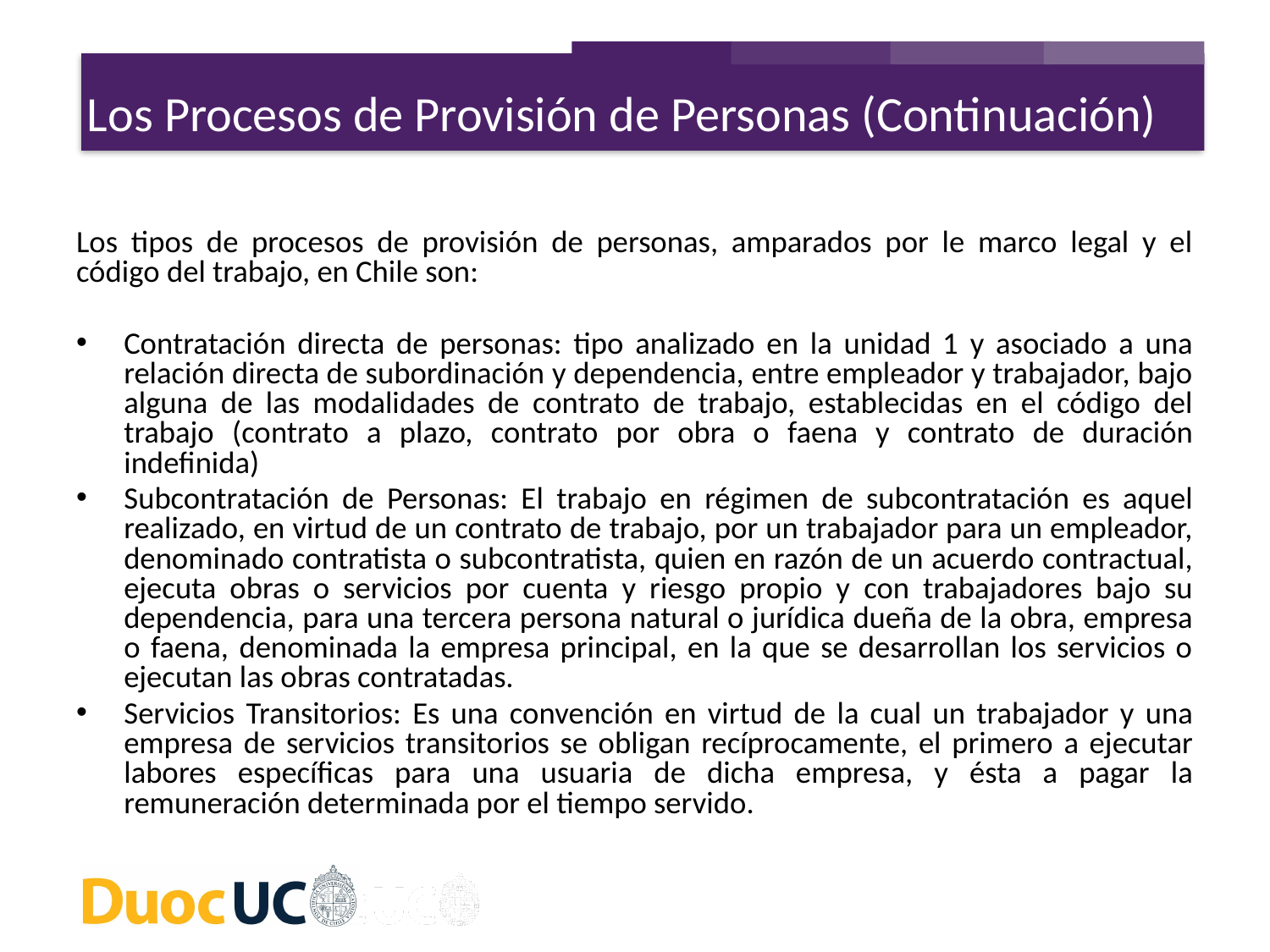

Los Procesos de Provisión de Personas (Continuación)
Los tipos de procesos de provisión de personas, amparados por le marco legal y el código del trabajo, en Chile son:

Contratación directa de personas: tipo analizado en la unidad 1 y asociado a una relación directa de subordinación y dependencia, entre empleador y trabajador, bajo alguna de las modalidades de contrato de trabajo, establecidas en el código del trabajo (contrato a plazo, contrato por obra o faena y contrato de duración indefinida)
Subcontratación de Personas: El trabajo en régimen de subcontratación es aquel realizado, en virtud de un contrato de trabajo, por un trabajador para un empleador, denominado contratista o subcontratista, quien en razón de un acuerdo contractual, ejecuta obras o servicios por cuenta y riesgo propio y con trabajadores bajo su dependencia, para una tercera persona natural o jurídica dueña de la obra, empresa o faena, denominada la empresa principal, en la que se desarrollan los servicios o ejecutan las obras contratadas.
Servicios Transitorios: Es una convención en virtud de la cual un trabajador y una empresa de servicios transitorios se obligan recíprocamente, el primero a ejecutar labores específicas para una usuaria de dicha empresa, y ésta a pagar la remuneración determinada por el tiempo servido.